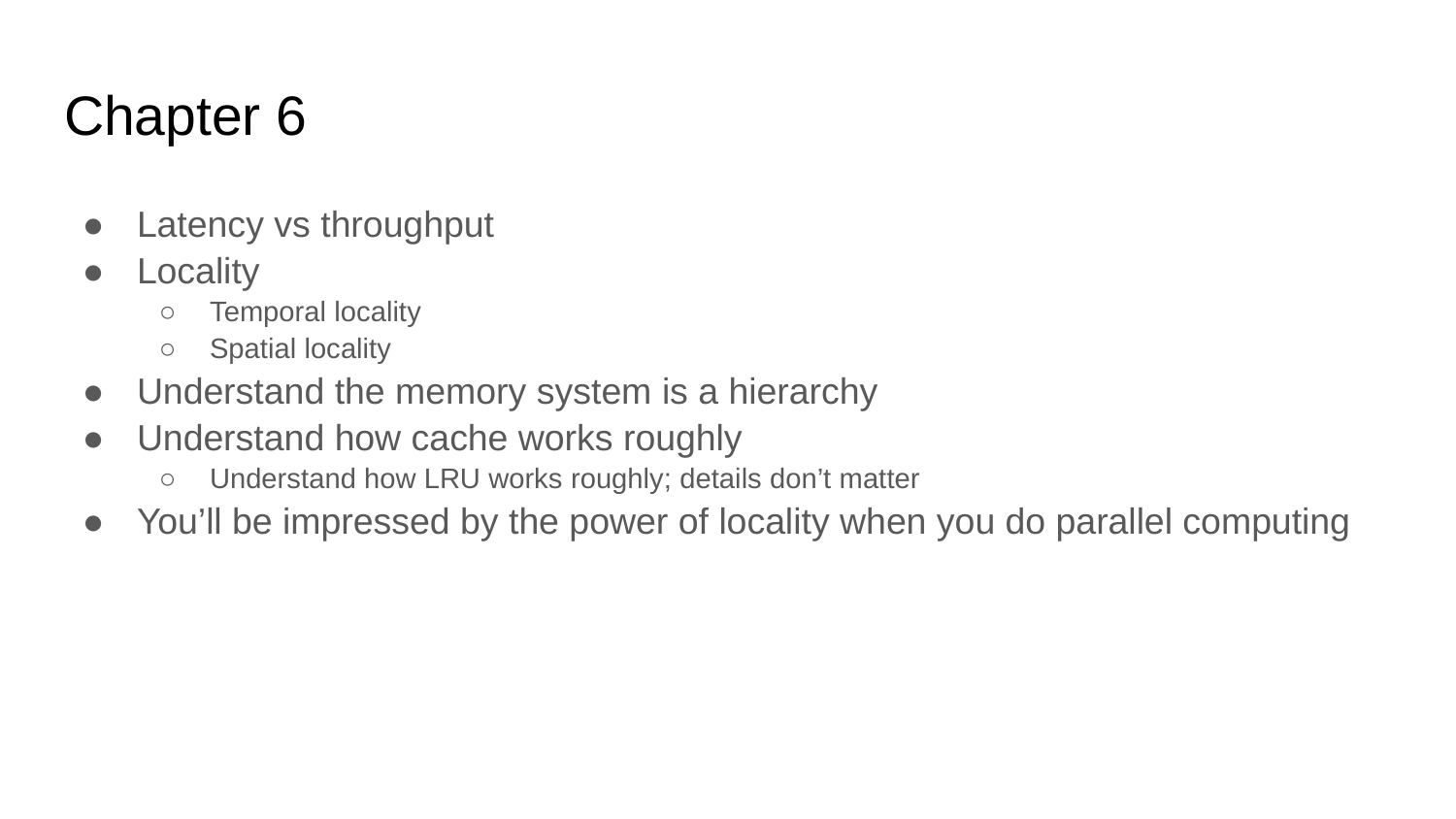

# Chapter 6
Latency vs throughput
Locality
Temporal locality
Spatial locality
Understand the memory system is a hierarchy
Understand how cache works roughly
Understand how LRU works roughly; details don’t matter
You’ll be impressed by the power of locality when you do parallel computing